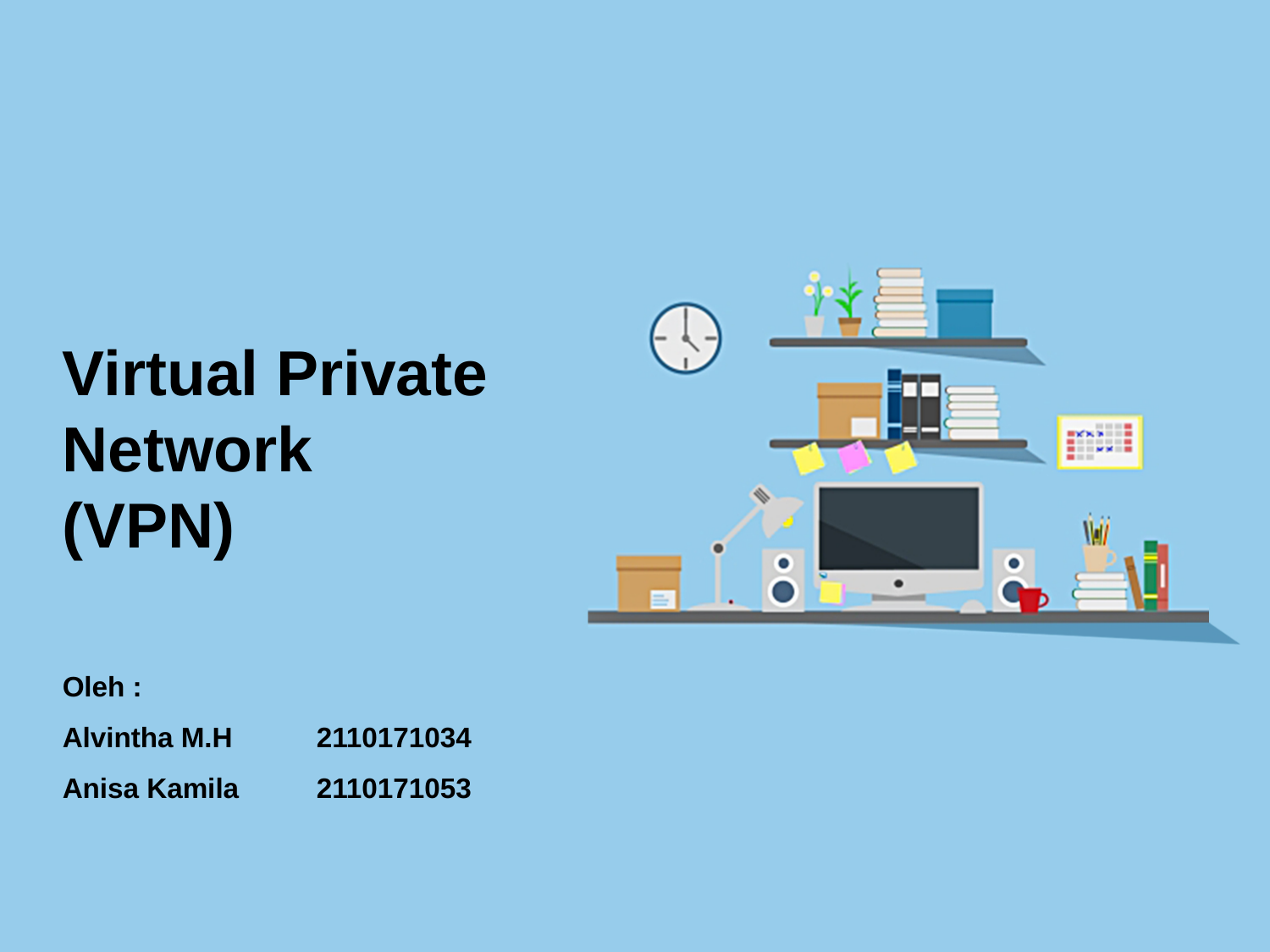

Virtual Private
Network
(VPN)
Oleh :
Alvintha M.H	2110171034
Anisa Kamila	2110171053